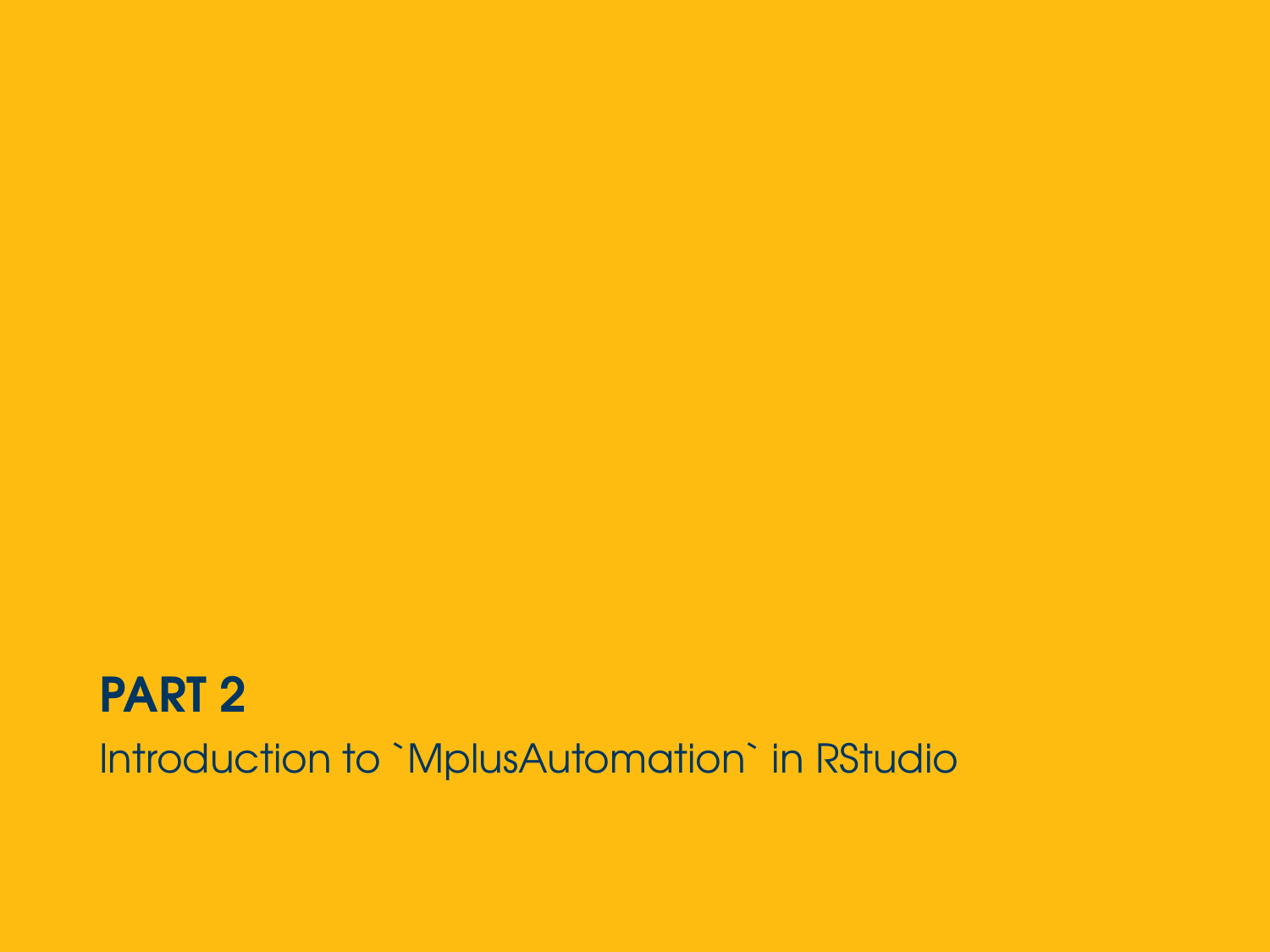

# PART 2
Introduction to `MplusAutomation` in RStudio